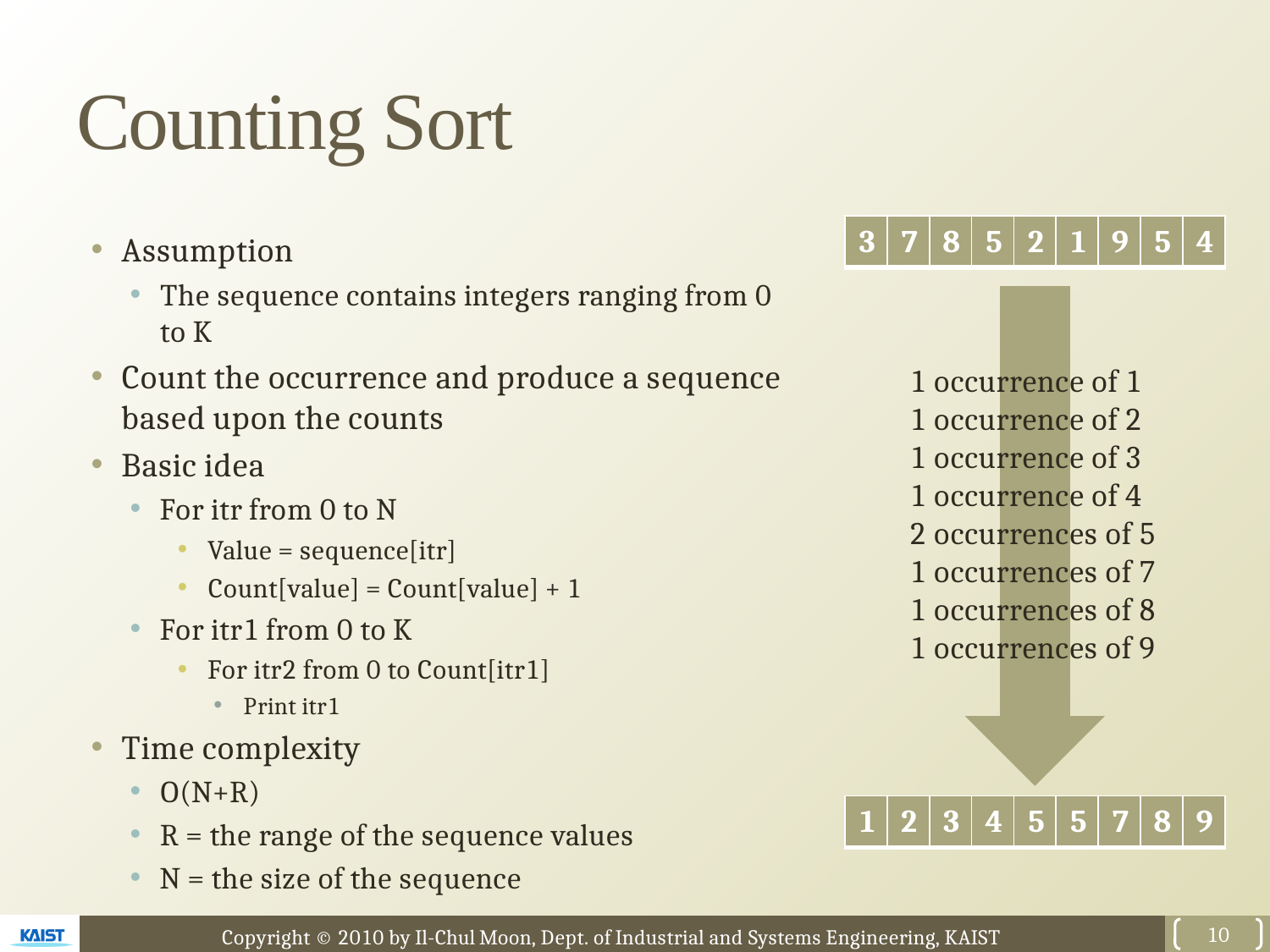

# Counting Sort
| 3 | 7 | 8 | 5 | 2 | 1 | 9 | 5 | 4 |
| --- | --- | --- | --- | --- | --- | --- | --- | --- |
Assumption
The sequence contains integers ranging from 0 to K
Count the occurrence and produce a sequence based upon the counts
Basic idea
For itr from 0 to N
Value = sequence[itr]
Count[value] = Count[value] + 1
For itr1 from 0 to K
For itr2 from 0 to Count[itr1]
Print itr1
Time complexity
O(N+R)
R = the range of the sequence values
N = the size of the sequence

1 occurrence of 1
1 occurrence of 2
1 occurrence of 3
1 occurrence of 4
2 occurrences of 5
1 occurrences of 7
1 occurrences of 8
1 occurrences of 9
| 1 | 2 | 3 | 4 | 5 | 5 | 7 | 8 | 9 |
| --- | --- | --- | --- | --- | --- | --- | --- | --- |
10